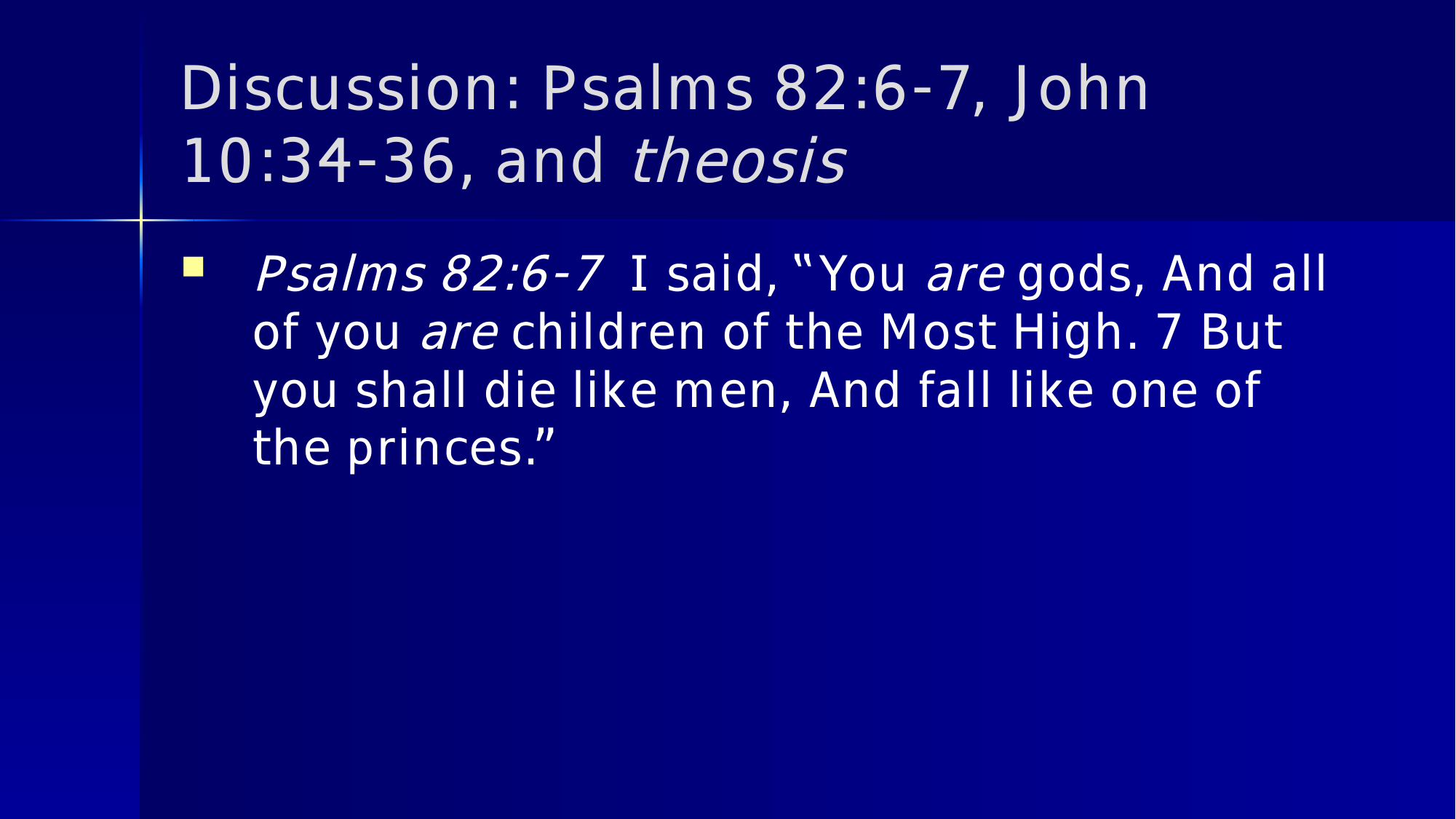

Discussion: Psalms 82:6-7, John 10:34-36, and theosis
Psalms 82:6-7  I said, “You are gods, And all of you are children of the Most High. 7 But you shall die like men, And fall like one of the princes.”